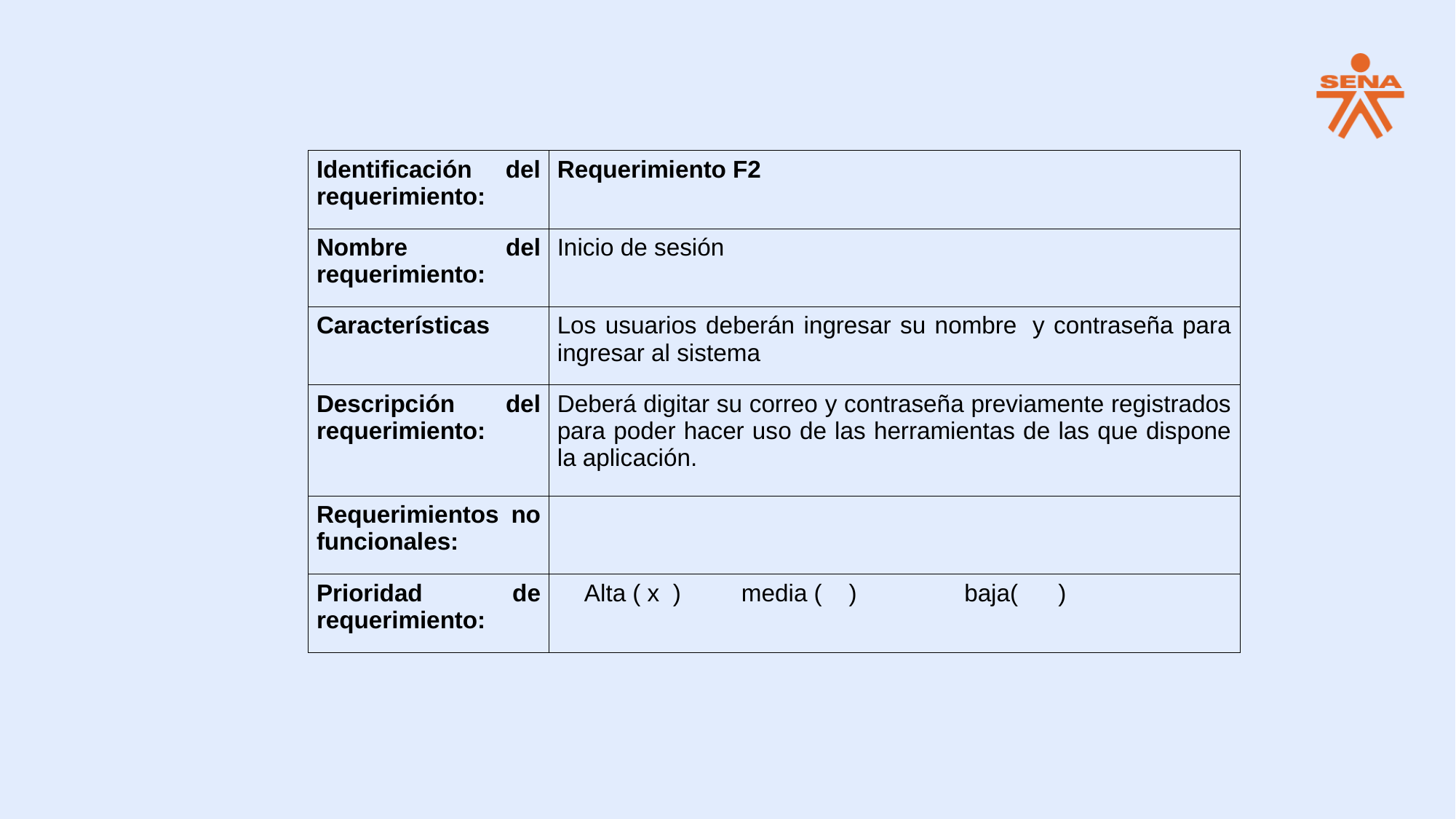

| Identificación del requerimiento: | Requerimiento F2 |
| --- | --- |
| Nombre del requerimiento: | Inicio de sesión |
| Características | Los usuarios deberán ingresar su nombre  y contraseña para ingresar al sistema |
| Descripción del requerimiento: | Deberá digitar su correo y contraseña previamente registrados para poder hacer uso de las herramientas de las que dispone la aplicación. |
| Requerimientos no funcionales: |  |
| Prioridad de requerimiento: | Alta ( x  )         media (    )                baja(      ) |